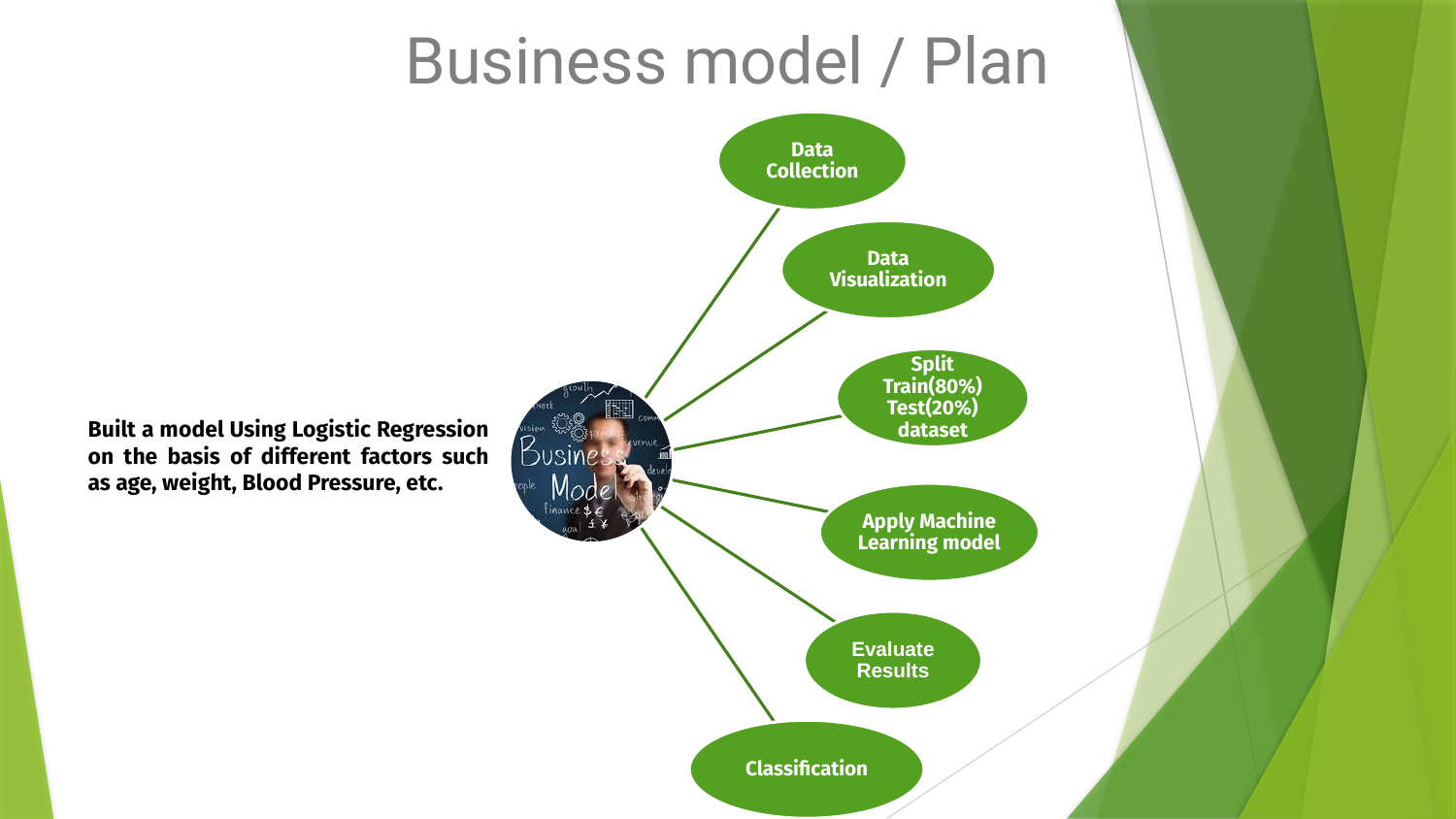

# Business model / Plan
Data Collection
Data Visualization
Split
Train(80%)
Test(20%)
dataset
Apply Machine Learning model
Evaluate Results
Classification

Built a model Using Logistic Regression on the basis of different factors such as age, weight, Blood Pressure, etc.